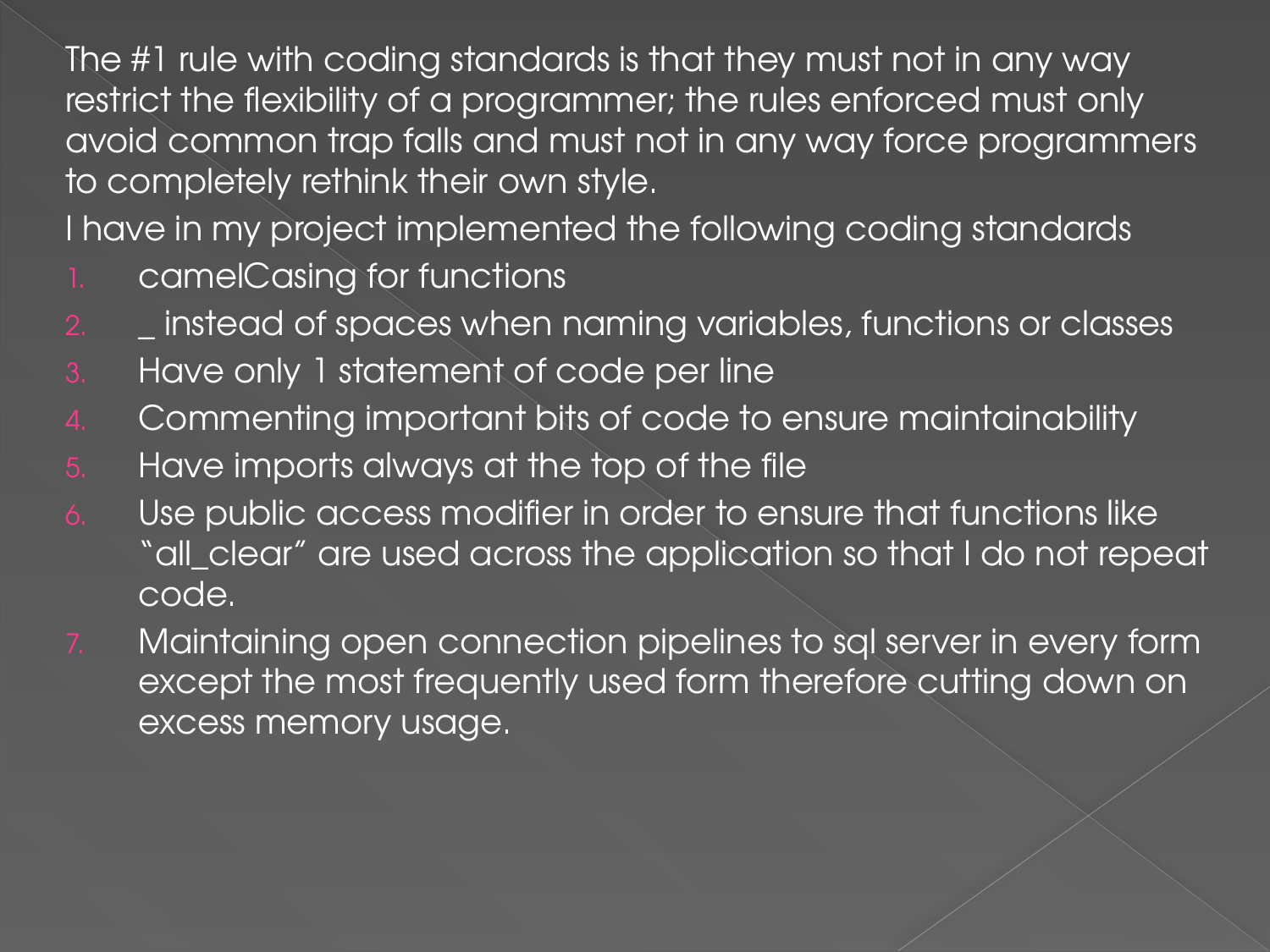

The #1 rule with coding standards is that they must not in any way restrict the flexibility of a programmer; the rules enforced must only avoid common trap falls and must not in any way force programmers to completely rethink their own style.
I have in my project implemented the following coding standards
camelCasing for functions
_ instead of spaces when naming variables, functions or classes
Have only 1 statement of code per line
Commenting important bits of code to ensure maintainability
Have imports always at the top of the file
Use public access modifier in order to ensure that functions like “all_clear” are used across the application so that I do not repeat code.
Maintaining open connection pipelines to sql server in every form except the most frequently used form therefore cutting down on excess memory usage.